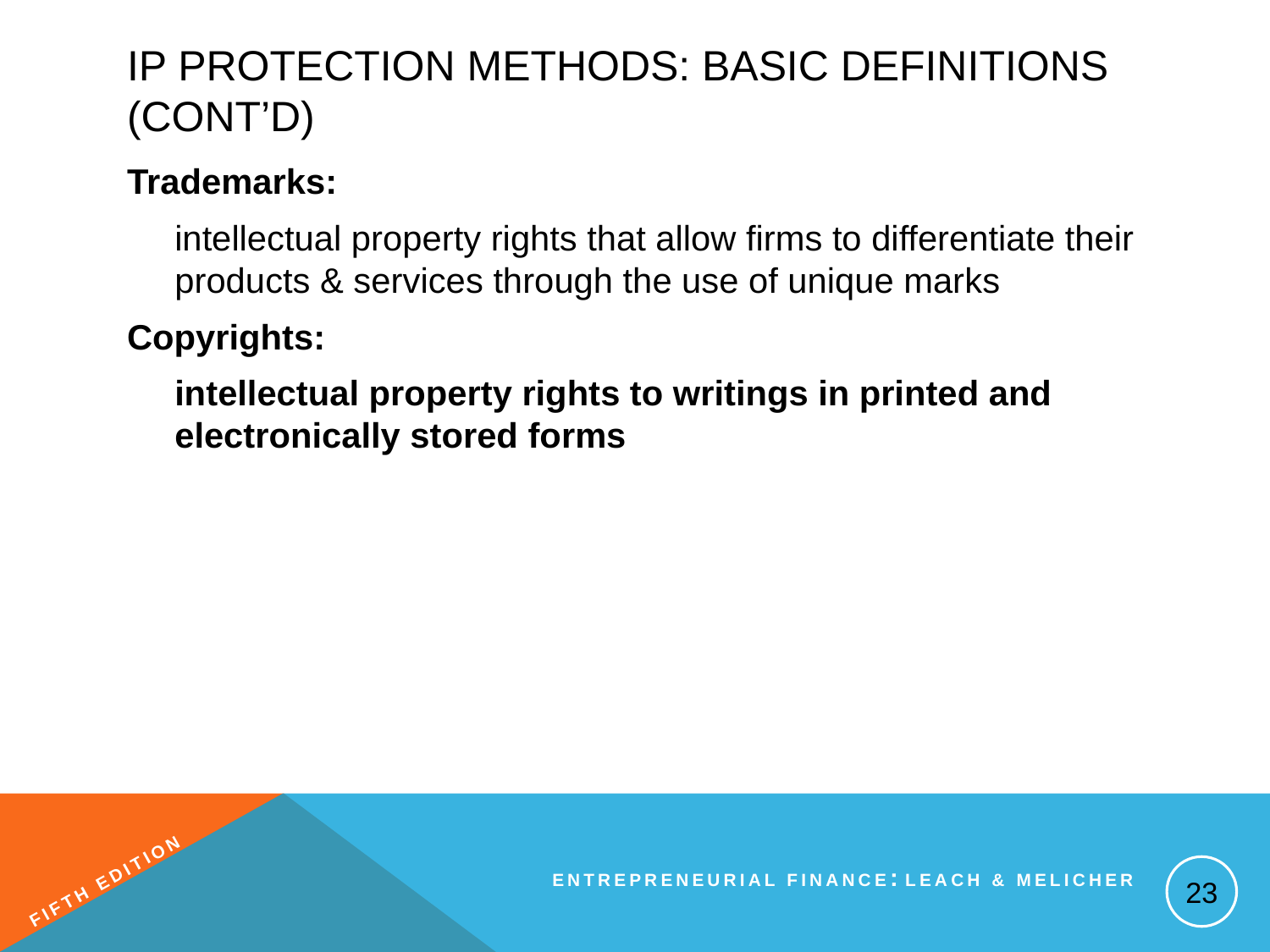

# IP Protection Methods: Basic Definitions (cont’d)
Trademarks:
	intellectual property rights that allow firms to differentiate their products & services through the use of unique marks
Copyrights:
	intellectual property rights to writings in printed and electronically stored forms
23